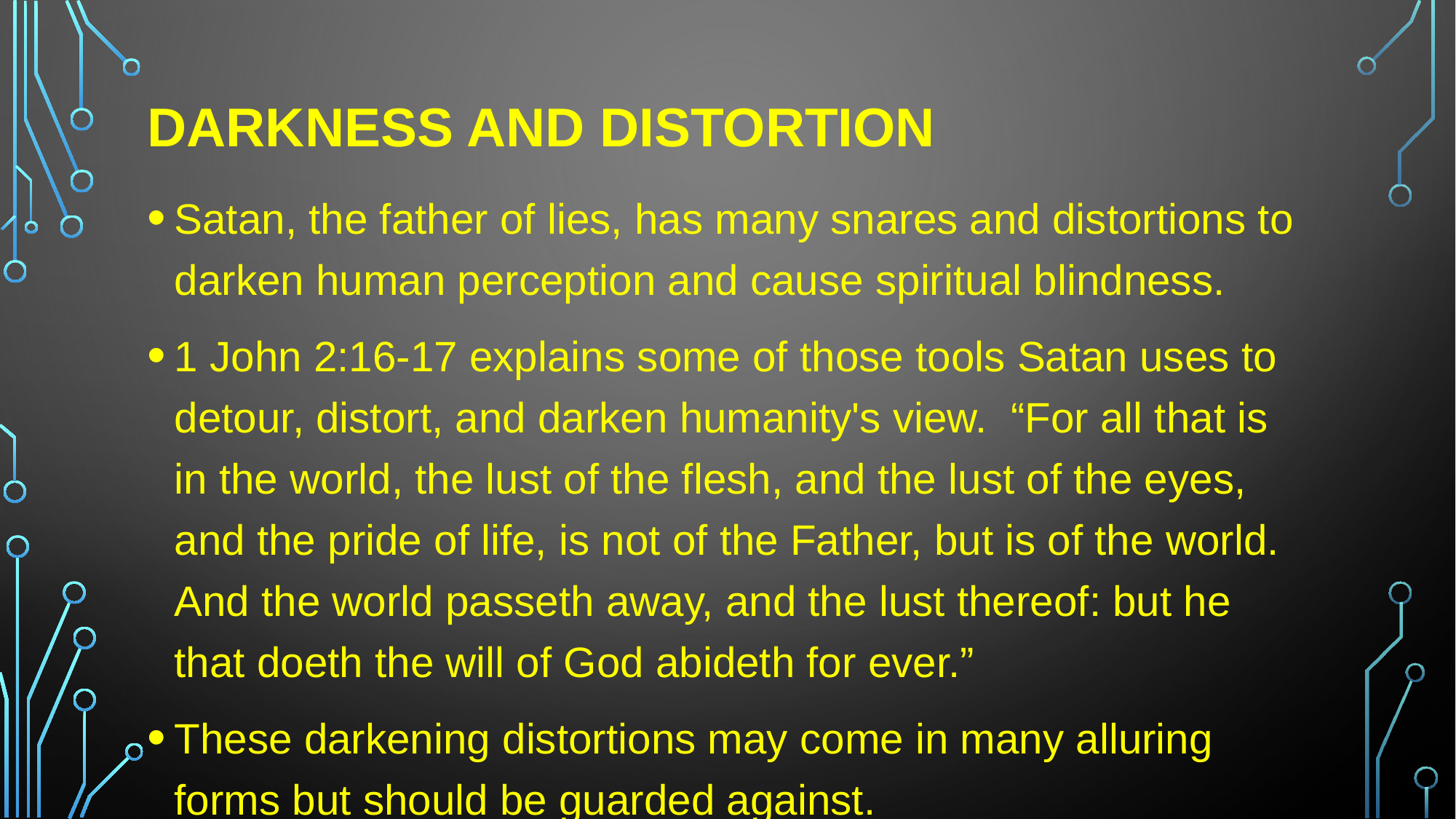

# Darkness and Distortion
Satan, the father of lies, has many snares and distortions to darken human perception and cause spiritual blindness.
1 John 2:16-17 explains some of those tools Satan uses to detour, distort, and darken humanity's view.  “For all that is in the world, the lust of the flesh, and the lust of the eyes, and the pride of life, is not of the Father, but is of the world.  And the world passeth away, and the lust thereof: but he that doeth the will of God abideth for ever.”
These darkening distortions may come in many alluring forms but should be guarded against.